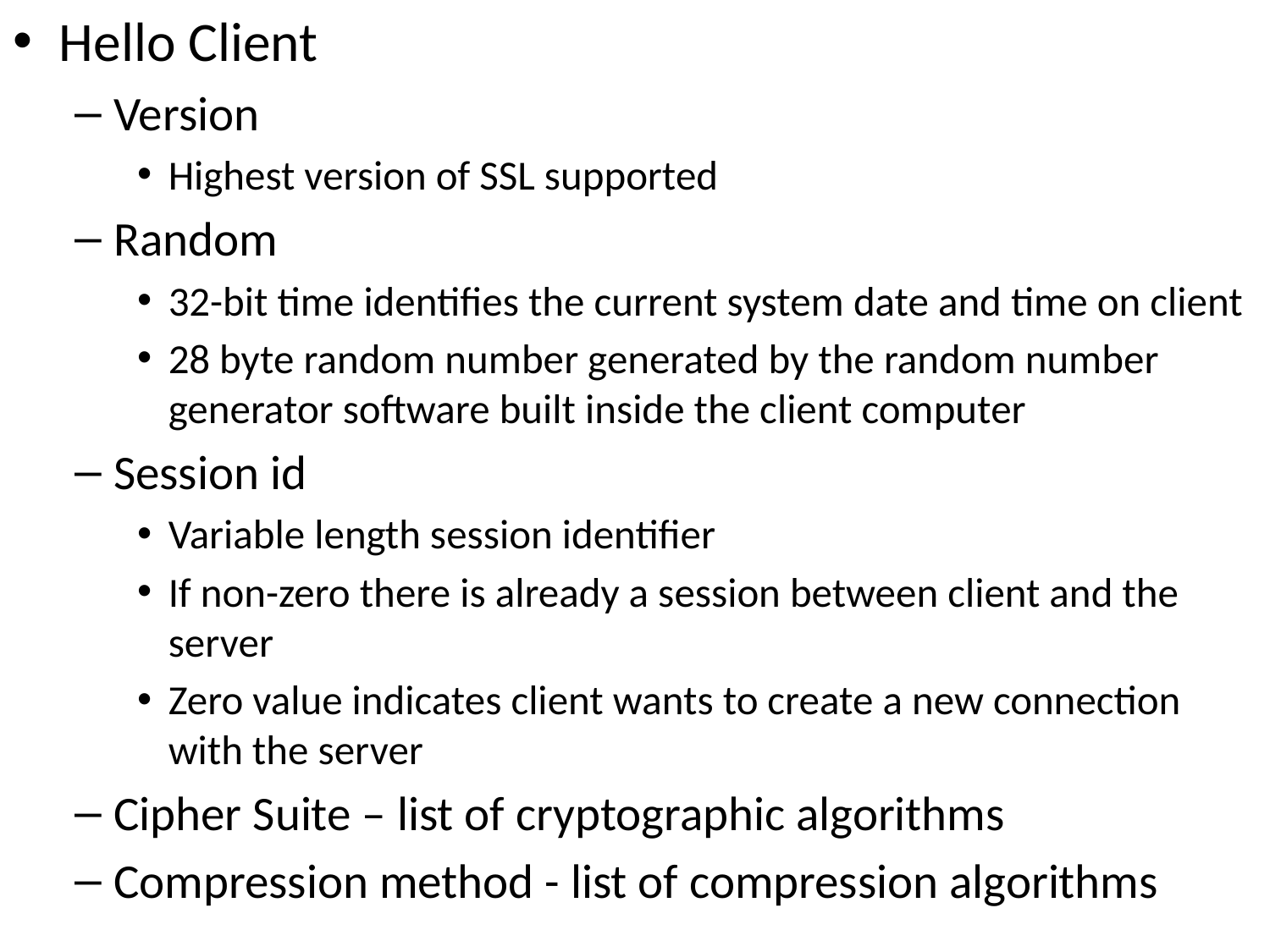

Hello Client
Version
Highest version of SSL supported
Random
32-bit time identifies the current system date and time on client
28 byte random number generated by the random number generator software built inside the client computer
Session id
Variable length session identifier
If non-zero there is already a session between client and the server
Zero value indicates client wants to create a new connection with the server
Cipher Suite – list of cryptographic algorithms
Compression method - list of compression algorithms